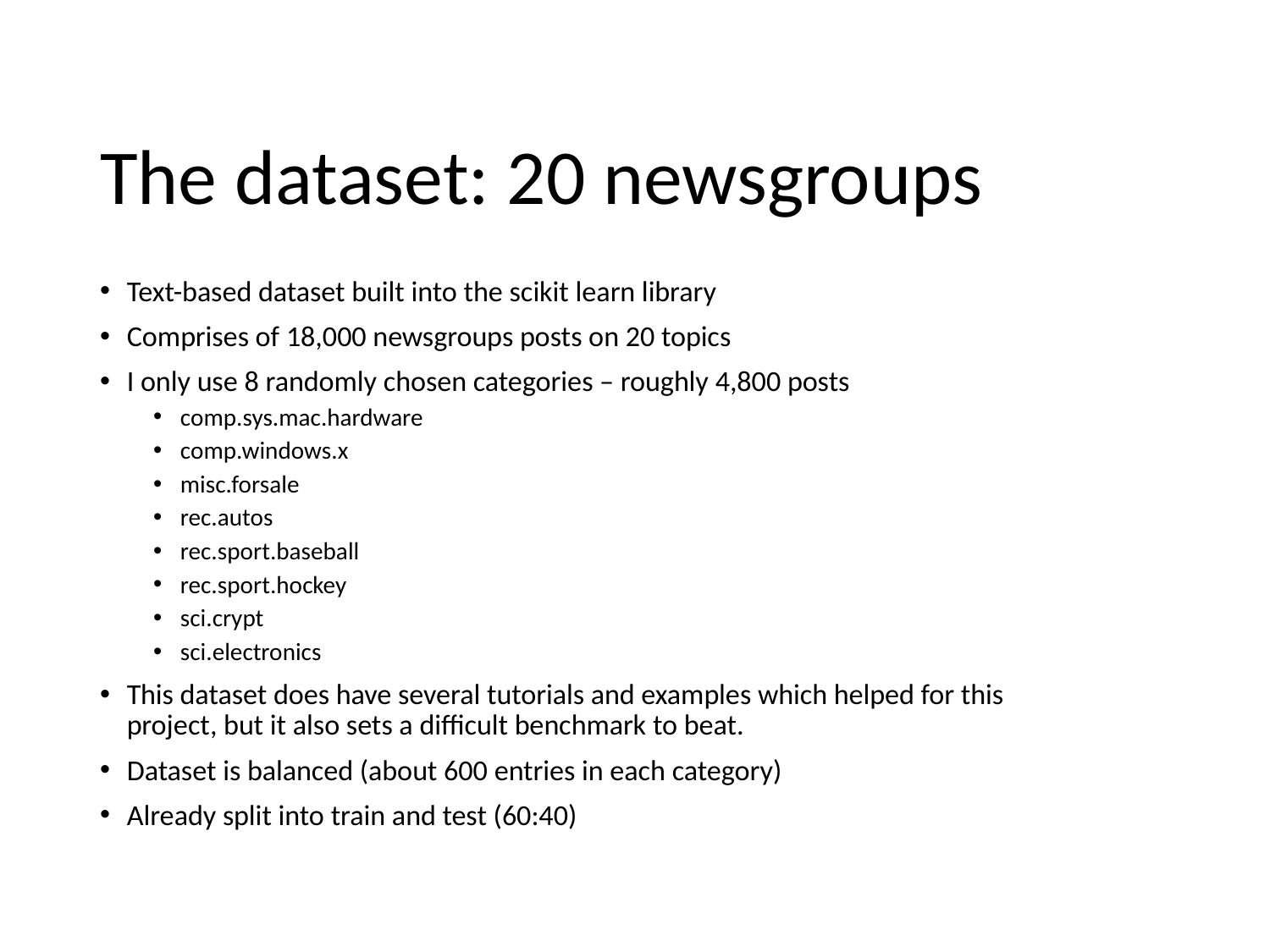

# The dataset: 20 newsgroups
Text-based dataset built into the scikit learn library
Comprises of 18,000 newsgroups posts on 20 topics
I only use 8 randomly chosen categories – roughly 4,800 posts
comp.sys.mac.hardware
comp.windows.x
misc.forsale
rec.autos
rec.sport.baseball
rec.sport.hockey
sci.crypt
sci.electronics
This dataset does have several tutorials and examples which helped for this project, but it also sets a difficult benchmark to beat.
Dataset is balanced (about 600 entries in each category)
Already split into train and test (60:40)